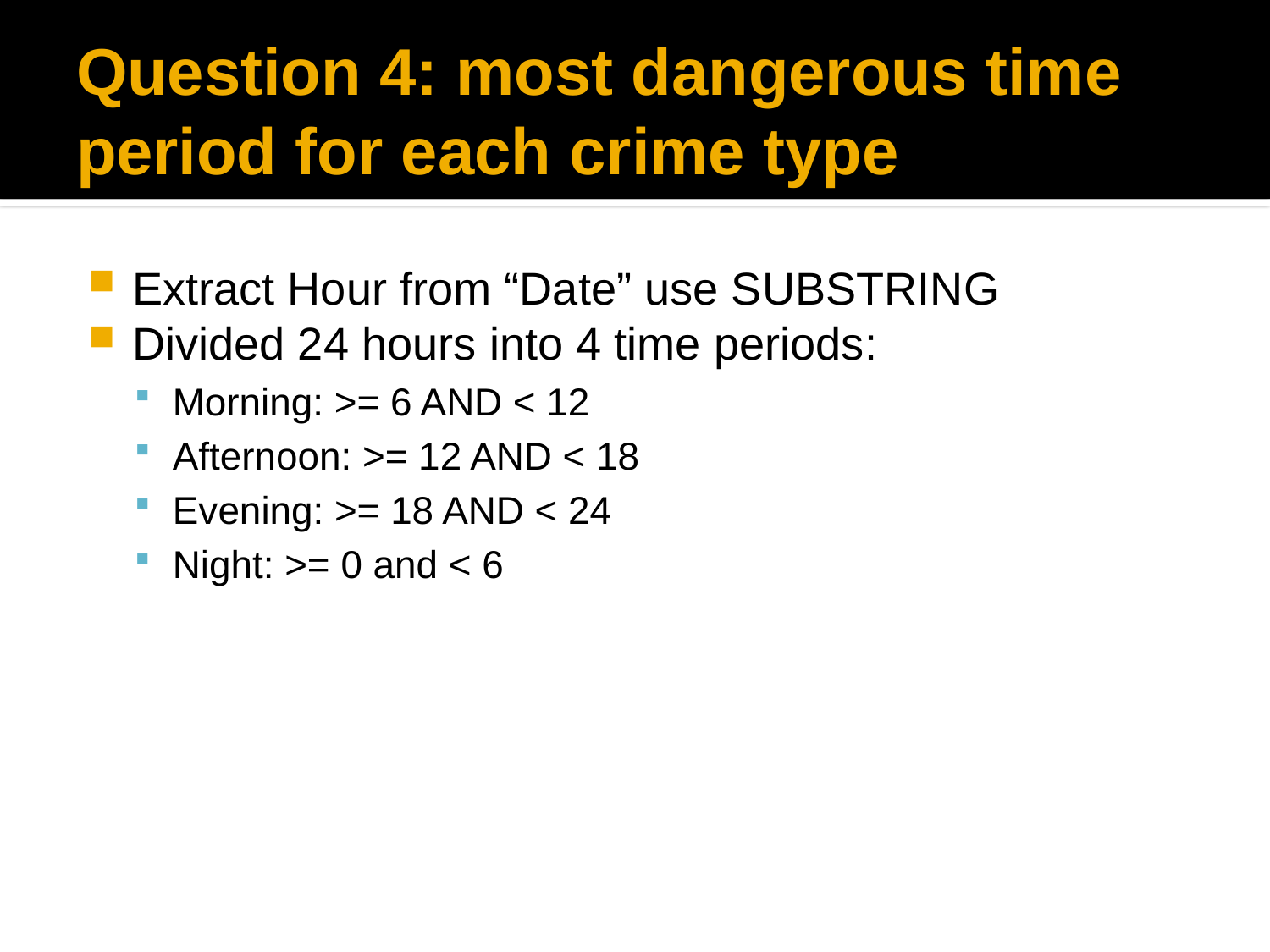

# Question 4: most dangerous time period for each crime type
Extract Hour from “Date” use SUBSTRING
Divided 24 hours into 4 time periods:
Morning: >= 6 AND < 12
Afternoon: >= 12 AND < 18
Evening: >= 18 AND < 24
Night: >= 0 and < 6